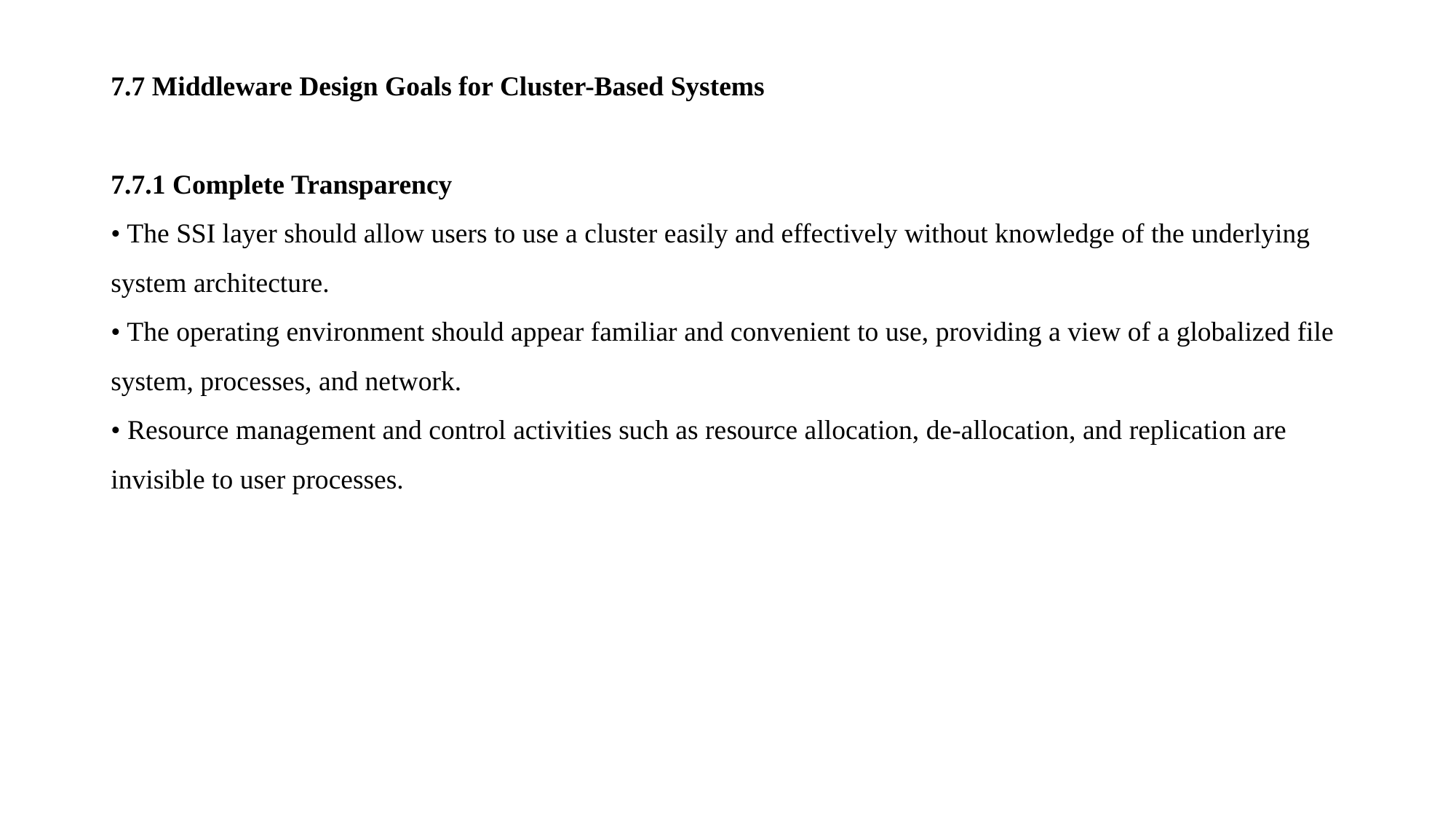

7.7 Middleware Design Goals for Cluster-Based Systems
7.7.1 Complete Transparency
• The SSI layer should allow users to use a cluster easily and effectively without knowledge of the underlying system architecture.
• The operating environment should appear familiar and convenient to use, providing a view of a globalized file system, processes, and network.
• Resource management and control activities such as resource allocation, de-allocation, and replication are invisible to user processes.